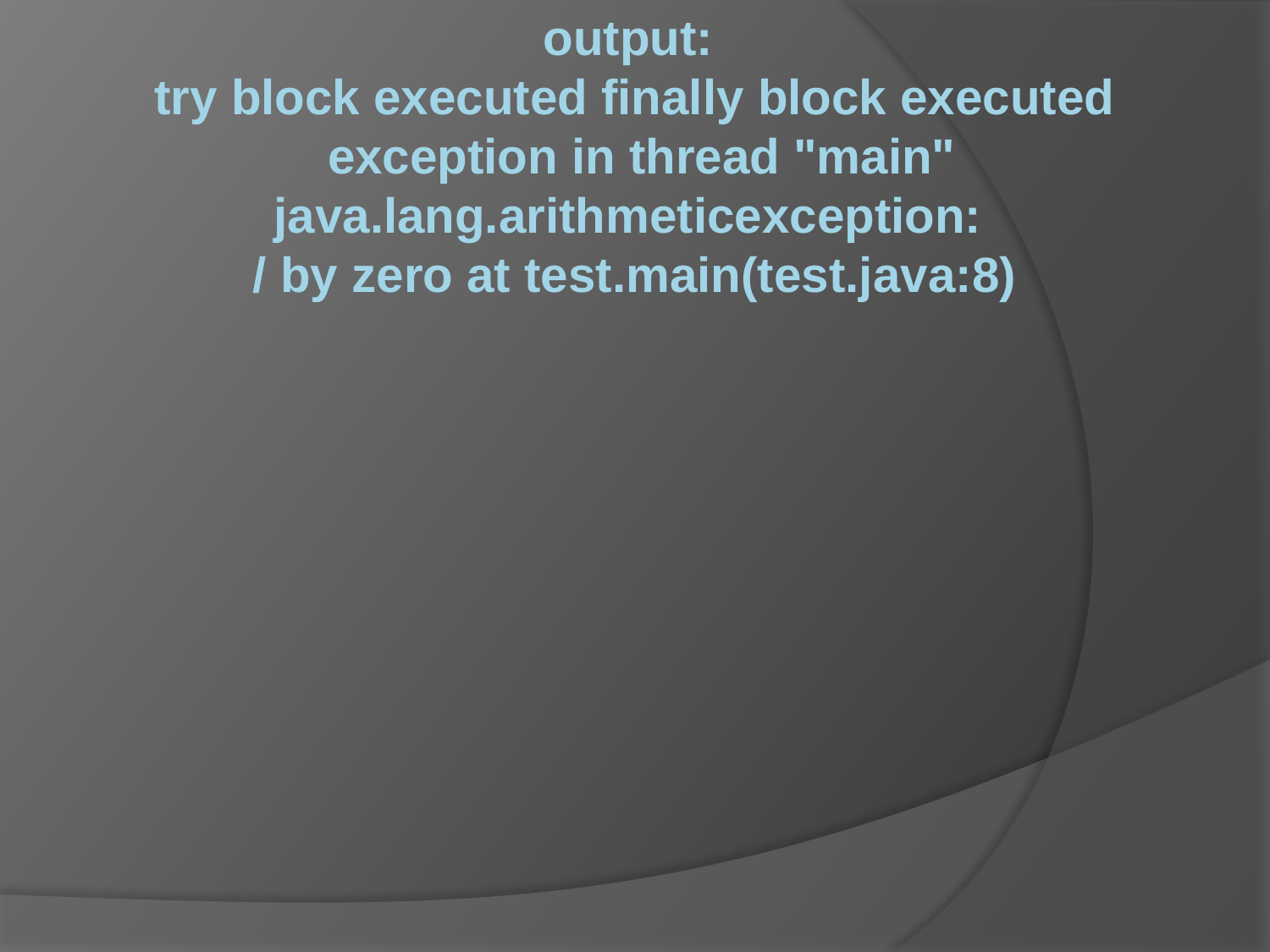

# output: try block executed finally block executed exception in thread "main" java.lang.arithmeticexception: / by zero at test.main(test.java:8)